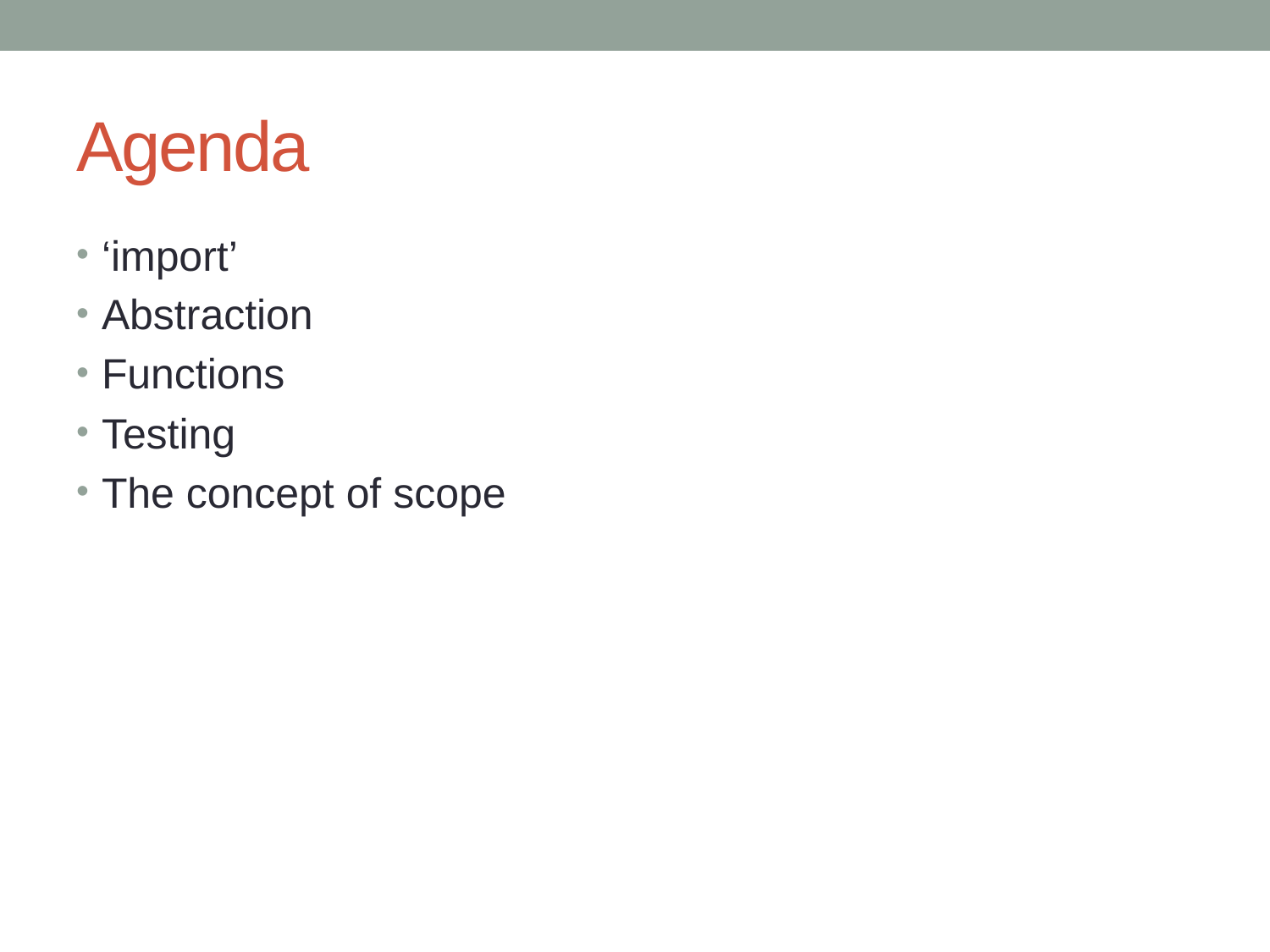

# Agenda
‘import’
Abstraction
Functions
Testing
The concept of scope